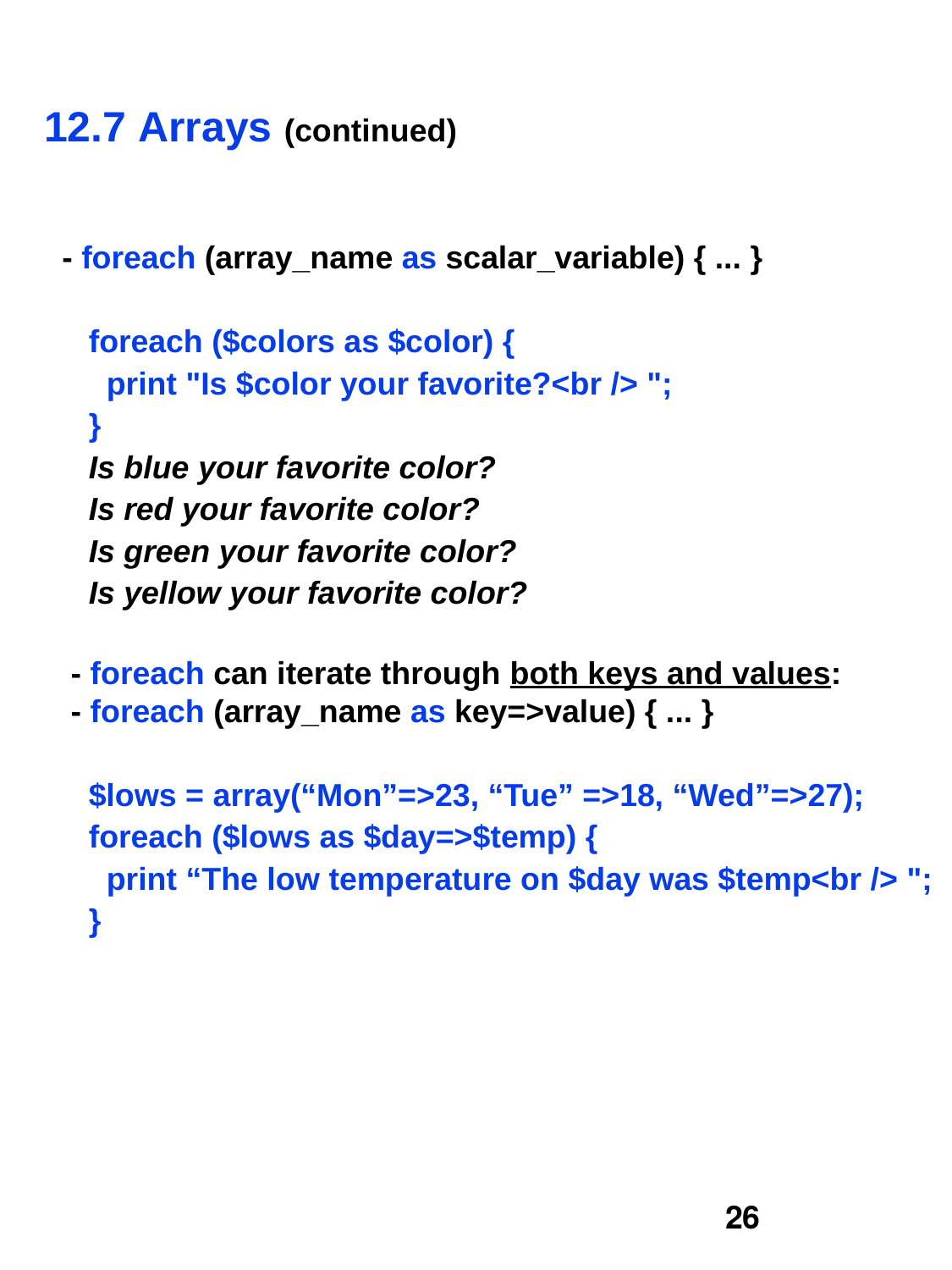

12.7 Arrays (continued)

  - foreach (array_name as scalar_variable) { ... }

     foreach ($colors as $color) {
       print "Is $color your favorite?<br /> ";
     }
     Is blue your favorite color?
     Is red your favorite color?
     Is green your favorite color?
     Is yellow your favorite color?

   - foreach can iterate through both keys and values:
   - foreach (array_name as key=>value) { ... }

     $lows = array(“Mon”=>23, “Tue” =>18, “Wed”=>27);
     foreach ($lows as $day=>$temp) {
       print “The low temperature on $day was $temp<br /> ";
     }